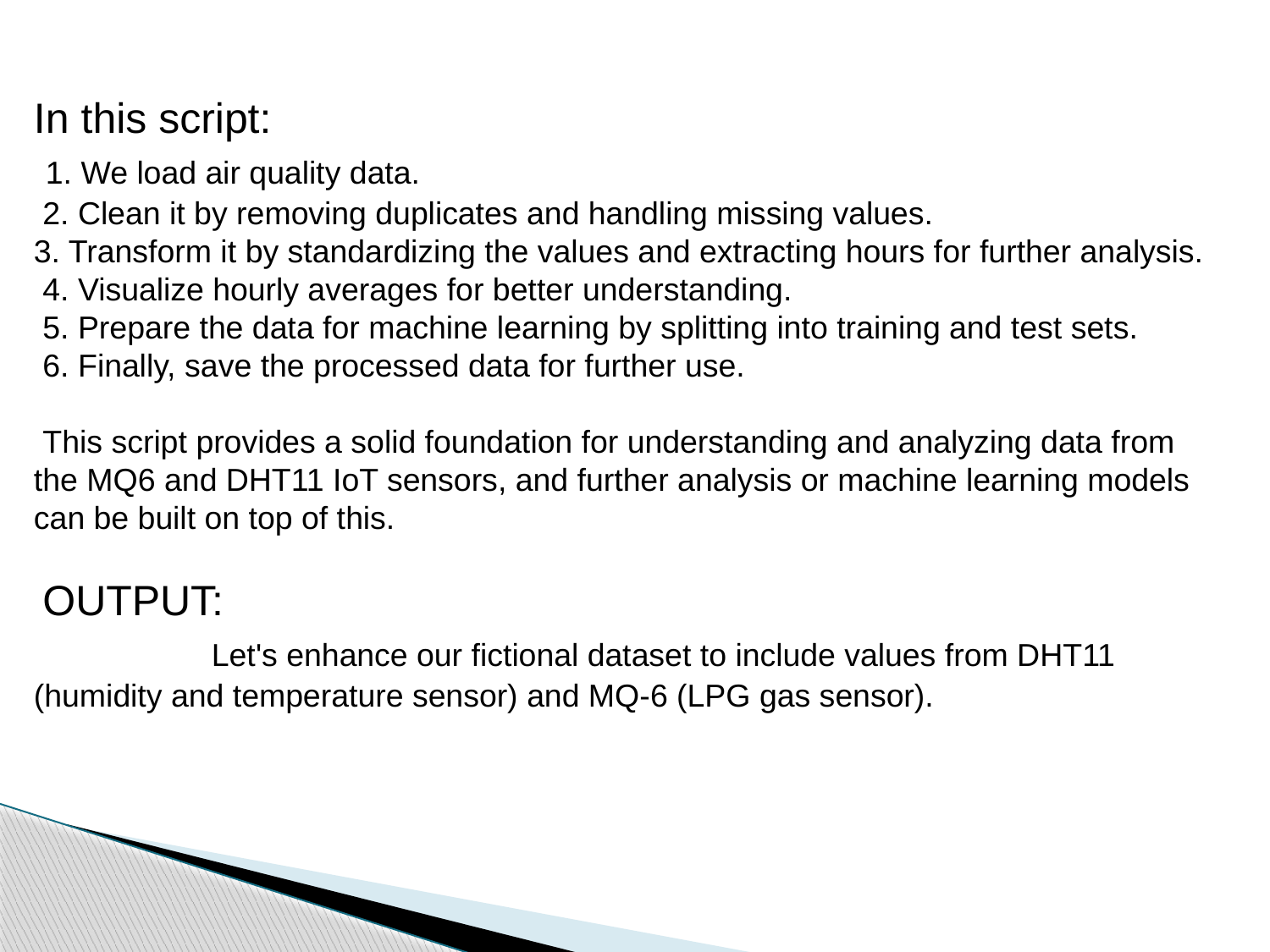

In this script:
 1. We load air quality data.
 2. Clean it by removing duplicates and handling missing values.
3. Transform it by standardizing the values and extracting hours for further analysis.
 4. Visualize hourly averages for better understanding.
 5. Prepare the data for machine learning by splitting into training and test sets.
 6. Finally, save the processed data for further use.

 This script provides a solid foundation for understanding and analyzing data from the MQ6 and DHT11 IoT sensors, and further analysis or machine learning models can be built on top of this.

 OUTPUT:
               Let's enhance our fictional dataset to include values from DHT11 (humidity and temperature sensor) and MQ-6 (LPG gas sensor).